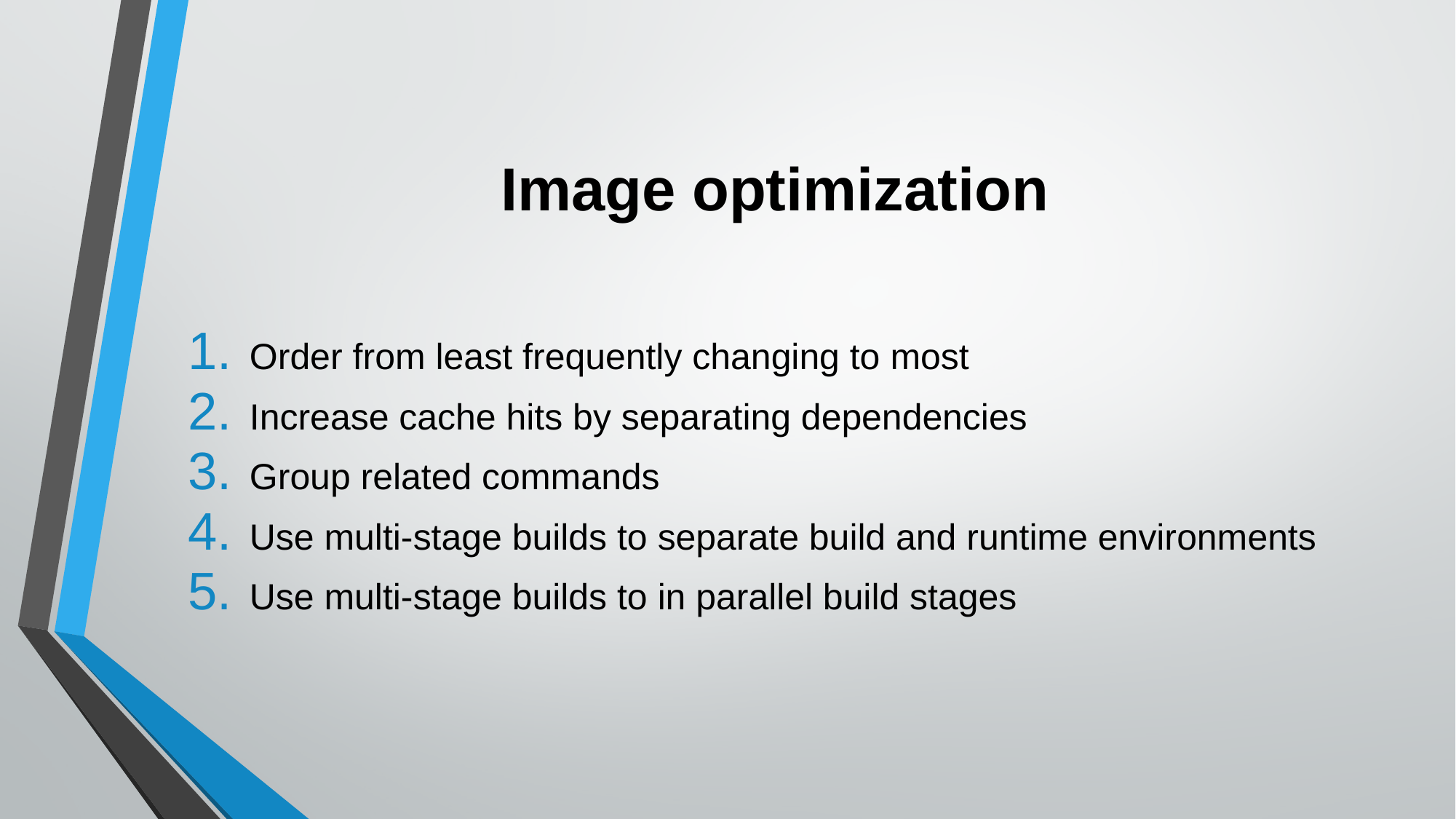

# Image optimization
Order from least frequently changing to most
Increase cache hits by separating dependencies
Group related commands
Use multi-stage builds to separate build and runtime environments
Use multi-stage builds to in parallel build stages